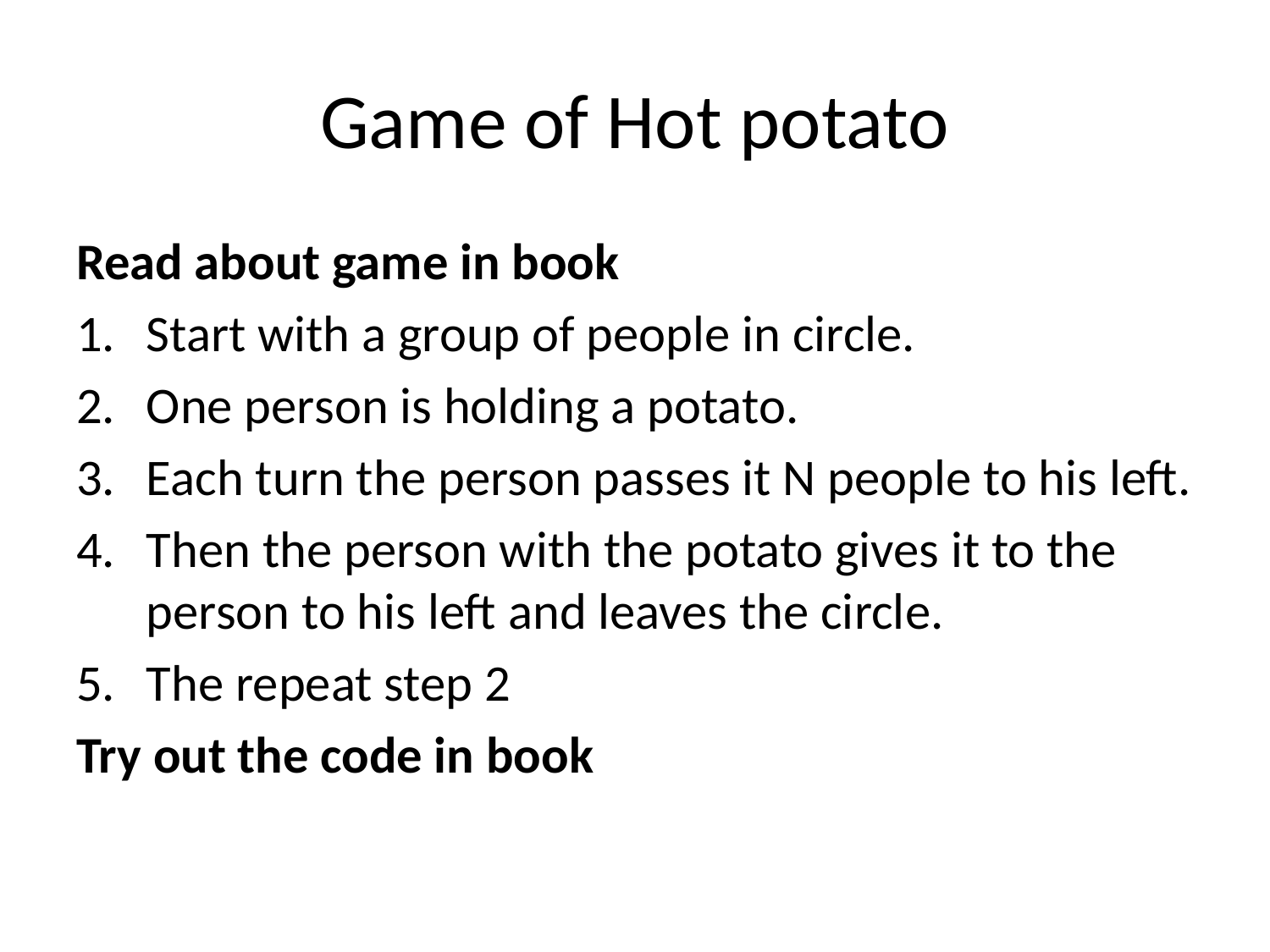

# Game of Hot potato
Read about game in book
Start with a group of people in circle.
One person is holding a potato.
Each turn the person passes it N people to his left.
Then the person with the potato gives it to the person to his left and leaves the circle.
The repeat step 2
Try out the code in book